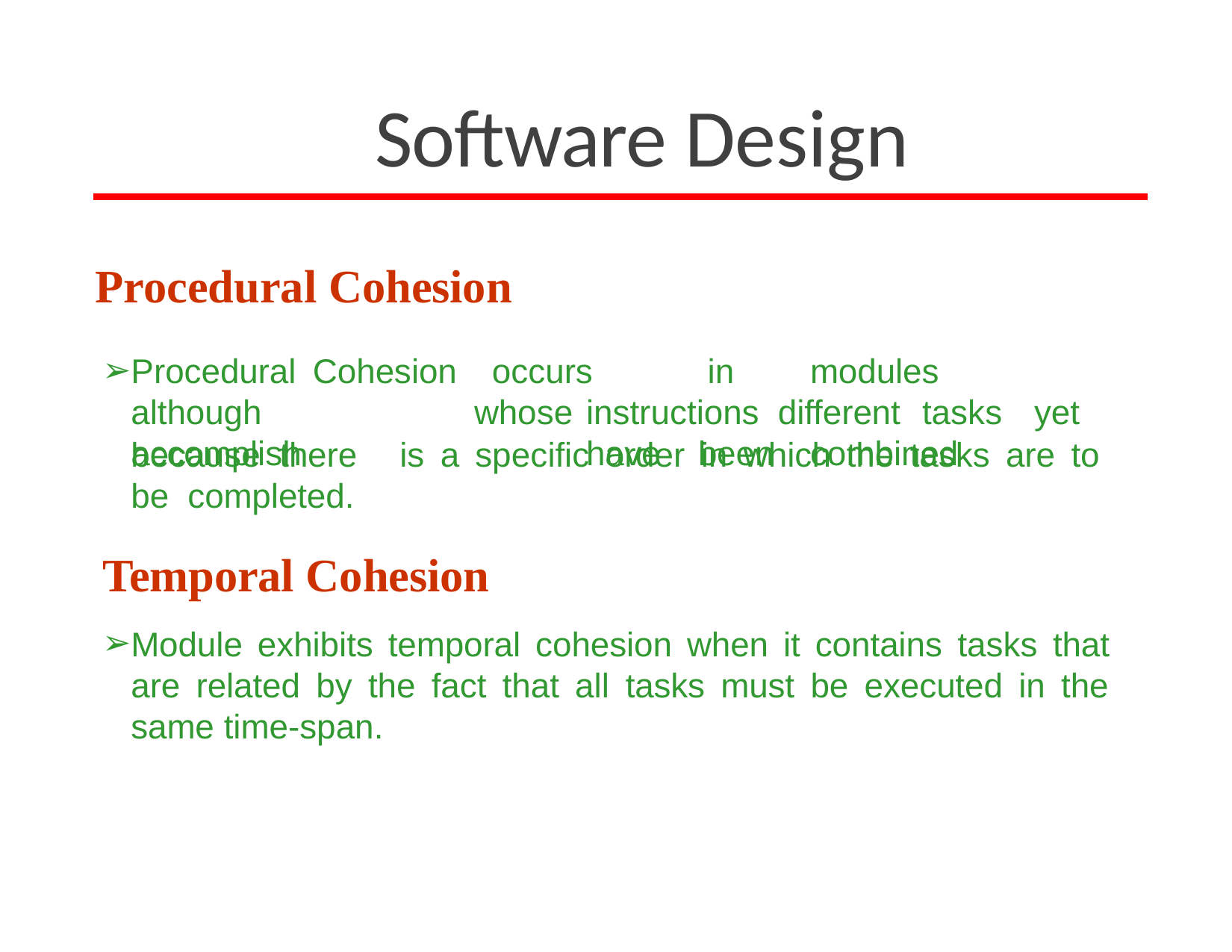

# Software Design

Procedural Cohesion
Procedural	Cohesion  although	accomplish
occurs	 in	modules	whose	instructions  different	tasks	yet	have	been	combined
because  there	is	a	specific	order	in	which	the	tasks	are	to	be  completed.
Temporal Cohesion
Module exhibits temporal cohesion when it contains tasks that  are related by the fact that all tasks must be executed in the  same time-span.